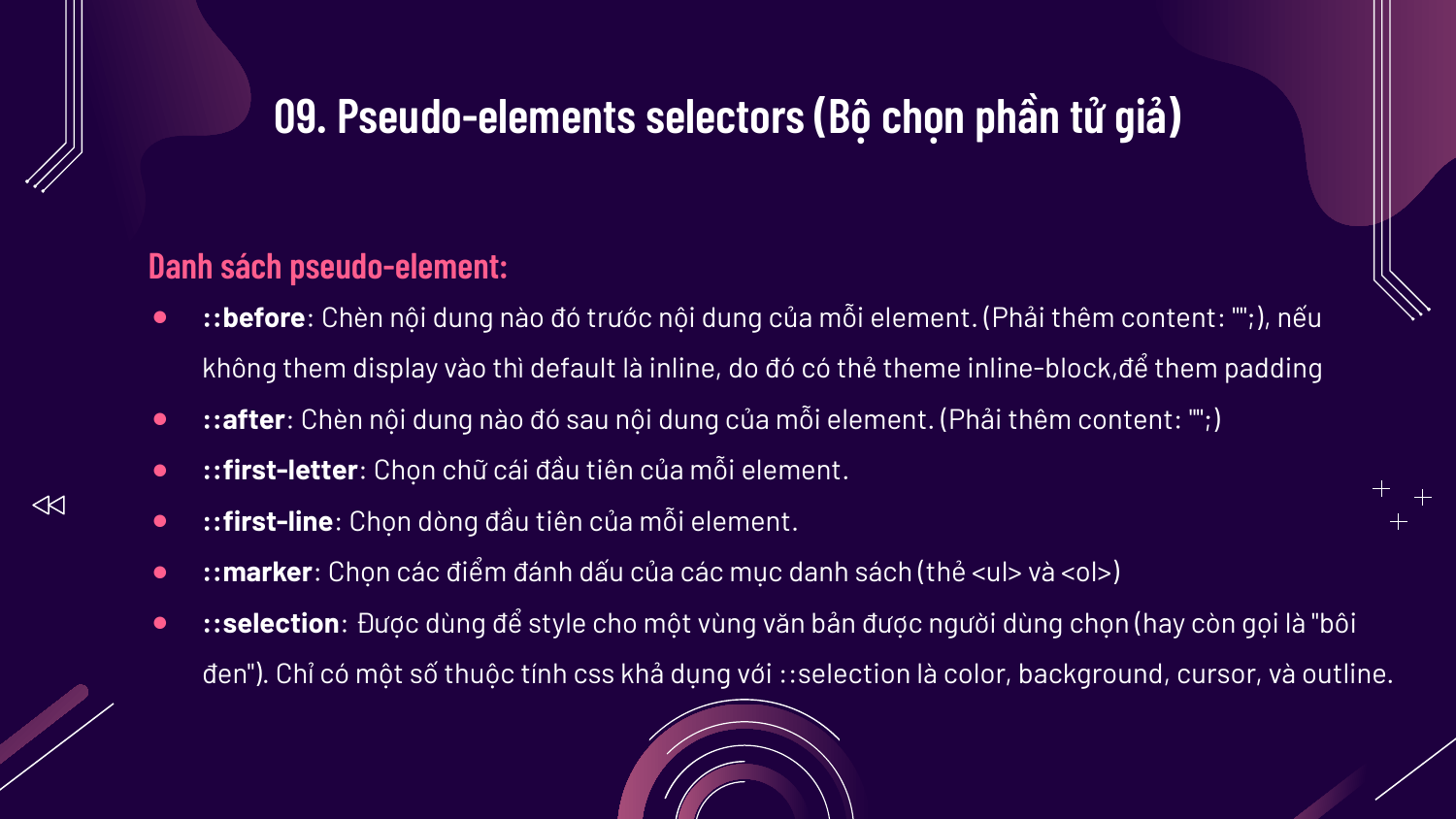

# 09. Pseudo-elements selectors (Bộ chọn phần tử giả)
Danh sách pseudo-element:
::before: Chèn nội dung nào đó trước nội dung của mỗi element. (Phải thêm content: "";), nếu không them display vào thì default là inline, do đó có thẻ theme inline-block,để them padding
::after: Chèn nội dung nào đó sau nội dung của mỗi element. (Phải thêm content: "";)
::first-letter: Chọn chữ cái đầu tiên của mỗi element.
::first-line: Chọn dòng đầu tiên của mỗi element.
::marker: Chọn các điểm đánh dấu của các mục danh sách (thẻ <ul> và <ol>)
::selection: Được dùng để style cho một vùng văn bản được người dùng chọn (hay còn gọi là "bôi đen"). Chỉ có một số thuộc tính css khả dụng với ::selection là color, background, cursor, và outline.